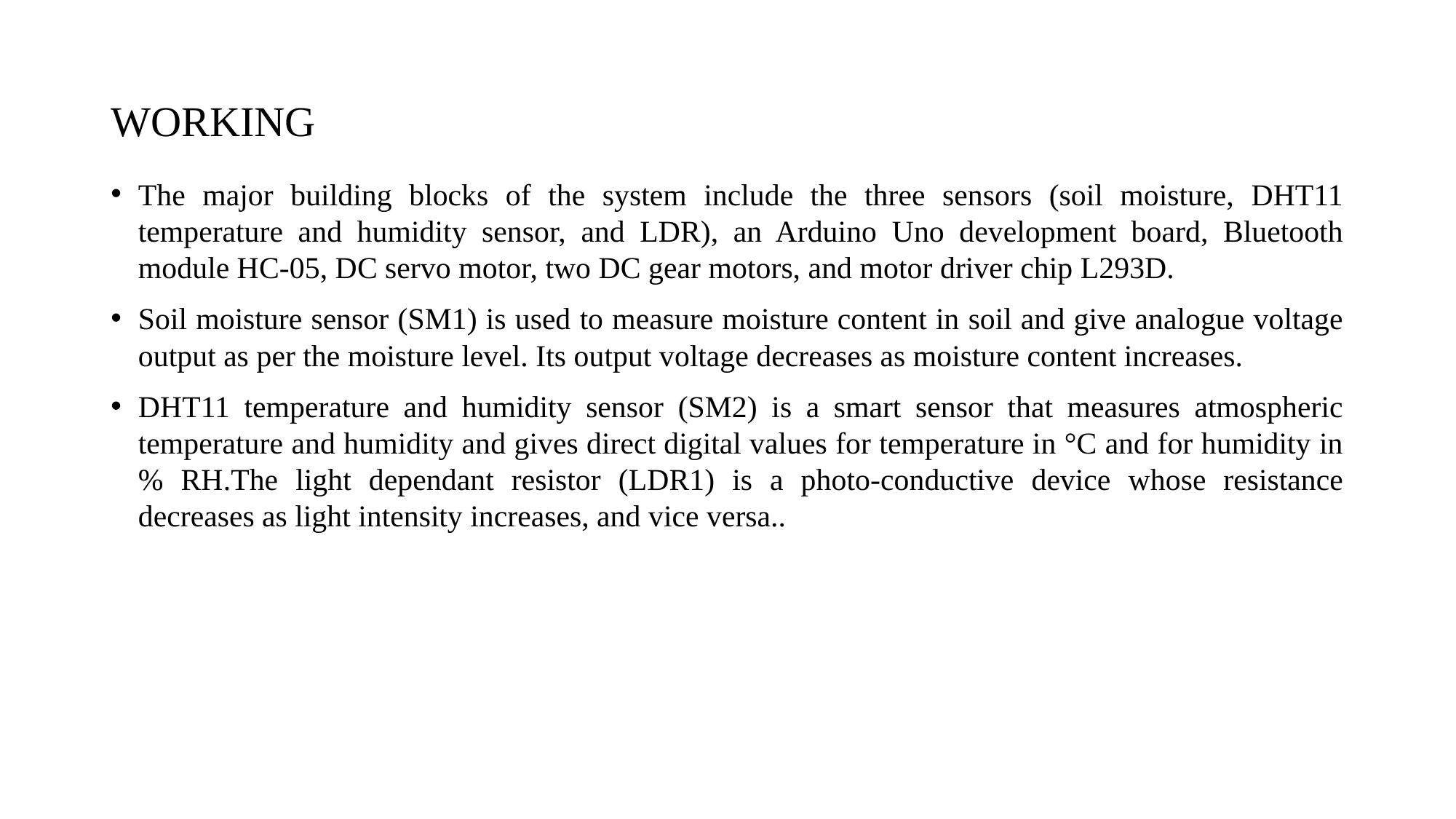

# WORKING
The major building blocks of the system include the three sensors (soil moisture, DHT11 temperature and humidity sensor, and LDR), an Arduino Uno development board, Bluetooth module HC-05, DC servo motor, two DC gear motors, and motor driver chip L293D.
Soil moisture sensor (SM1) is used to measure moisture content in soil and give analogue voltage output as per the moisture level. Its output voltage decreases as moisture content increases.
DHT11 temperature and humidity sensor (SM2) is a smart sensor that measures atmospheric temperature and humidity and gives direct digital values for temperature in °C and for humidity in % RH.The light dependant resistor (LDR1) is a photo-conductive device whose resistance decreases as light intensity increases, and vice versa..